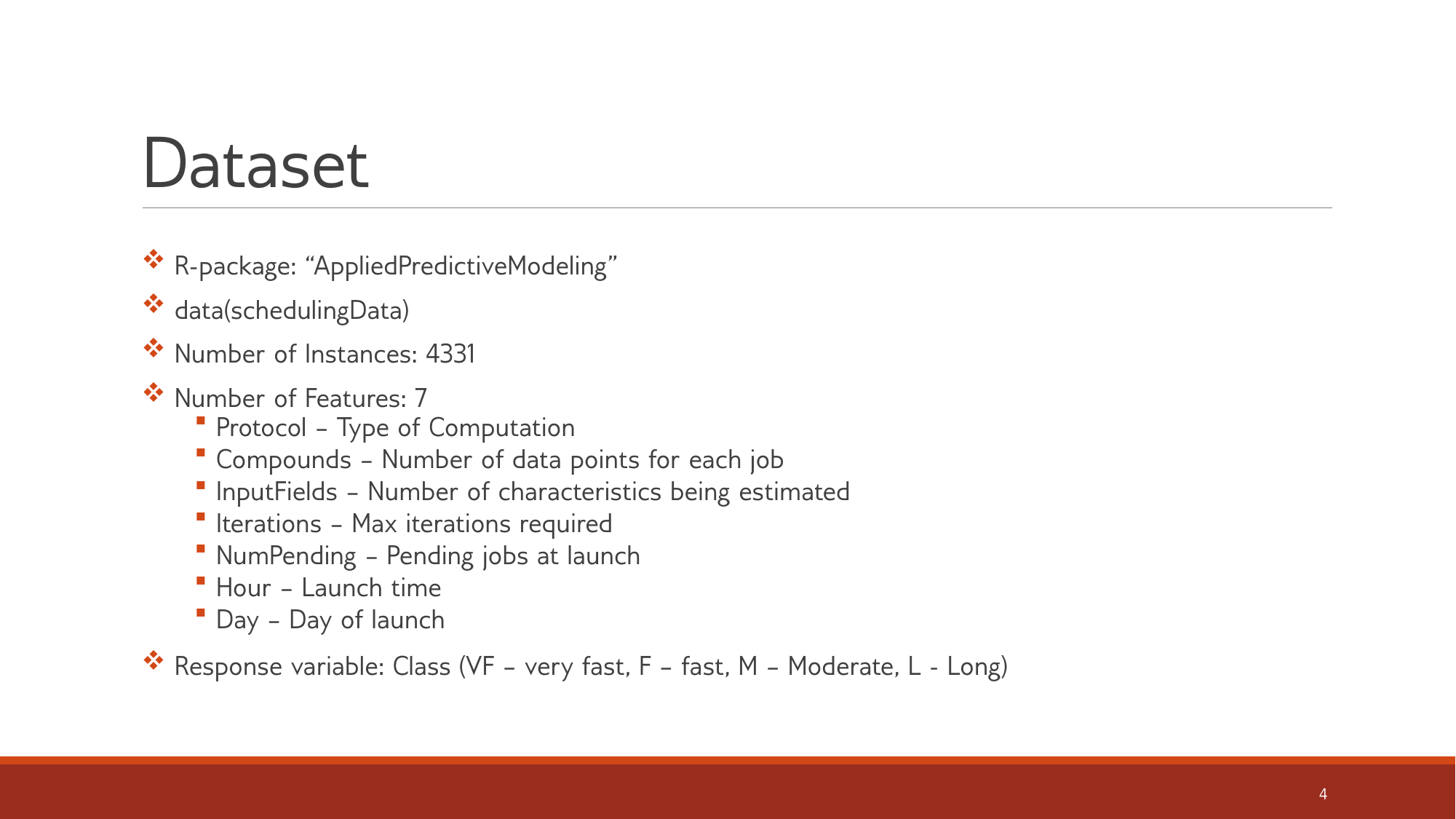

# Dataset
 R-package: “AppliedPredictiveModeling”
 data(schedulingData)
 Number of Instances: 4331
 Number of Features: 7
Protocol – Type of Computation
Compounds – Number of data points for each job
InputFields – Number of characteristics being estimated
Iterations – Max iterations required
NumPending – Pending jobs at launch
Hour – Launch time
Day – Day of launch
 Response variable: Class (VF – very fast, F – fast, M – Moderate, L - Long)
4